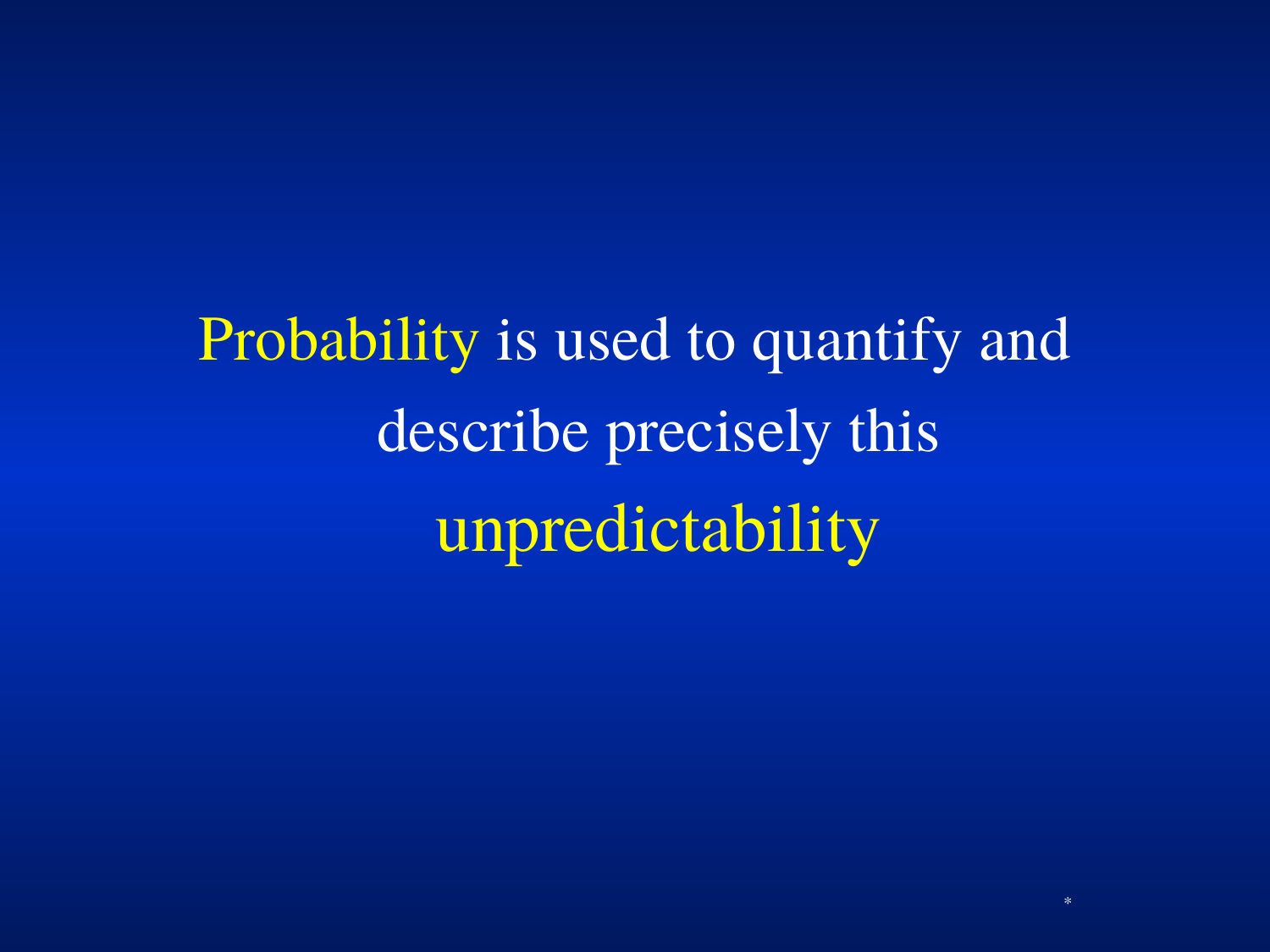

# Probability is used to quantify and describe precisely this unpredictability